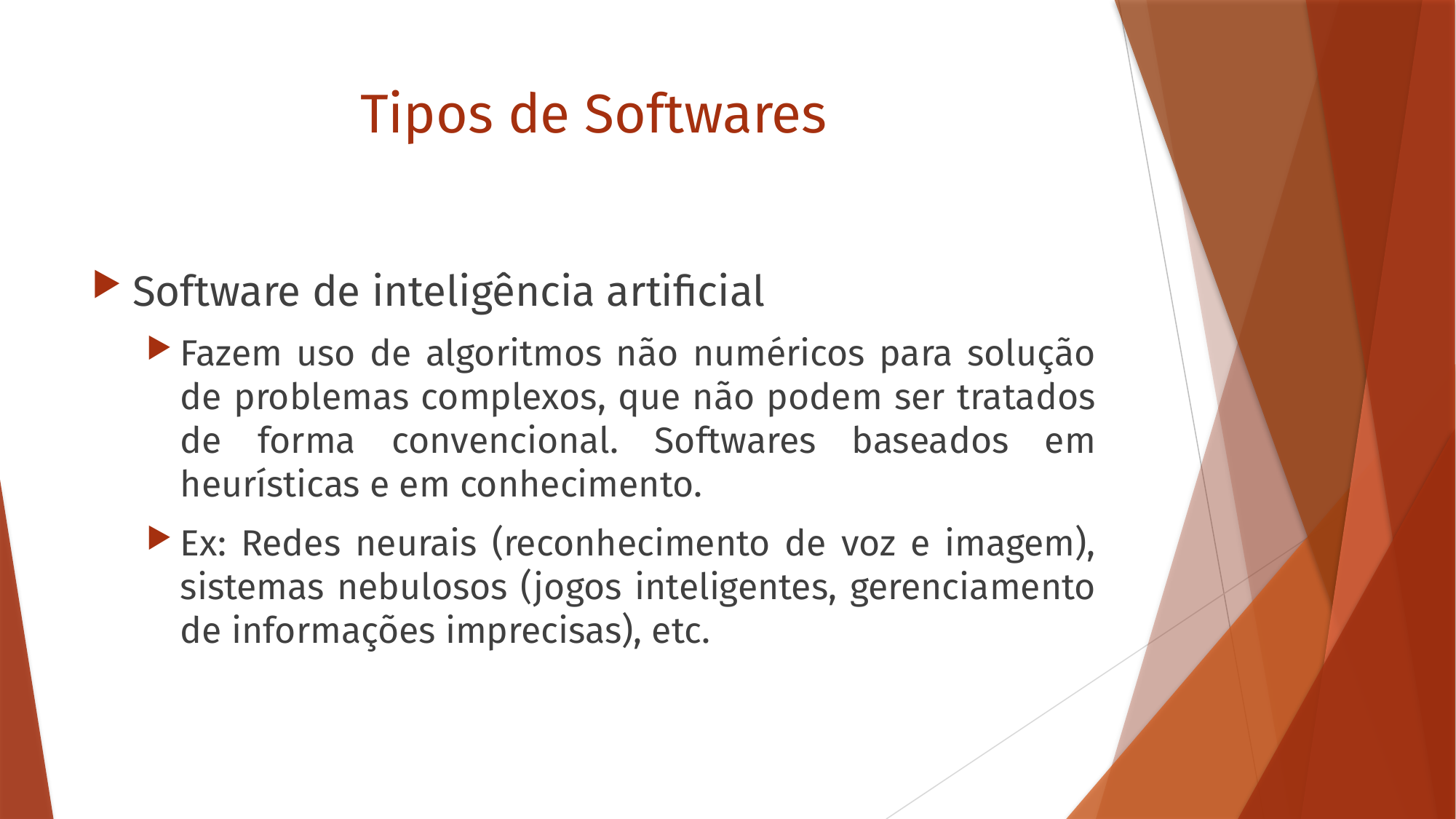

# Tipos de Softwares
Software de inteligência artificial
Fazem uso de algoritmos não numéricos para solução de problemas complexos, que não podem ser tratados de forma convencional. Softwares baseados em heurísticas e em conhecimento.
Ex: Redes neurais (reconhecimento de voz e imagem), sistemas nebulosos (jogos inteligentes, gerenciamento de informações imprecisas), etc.